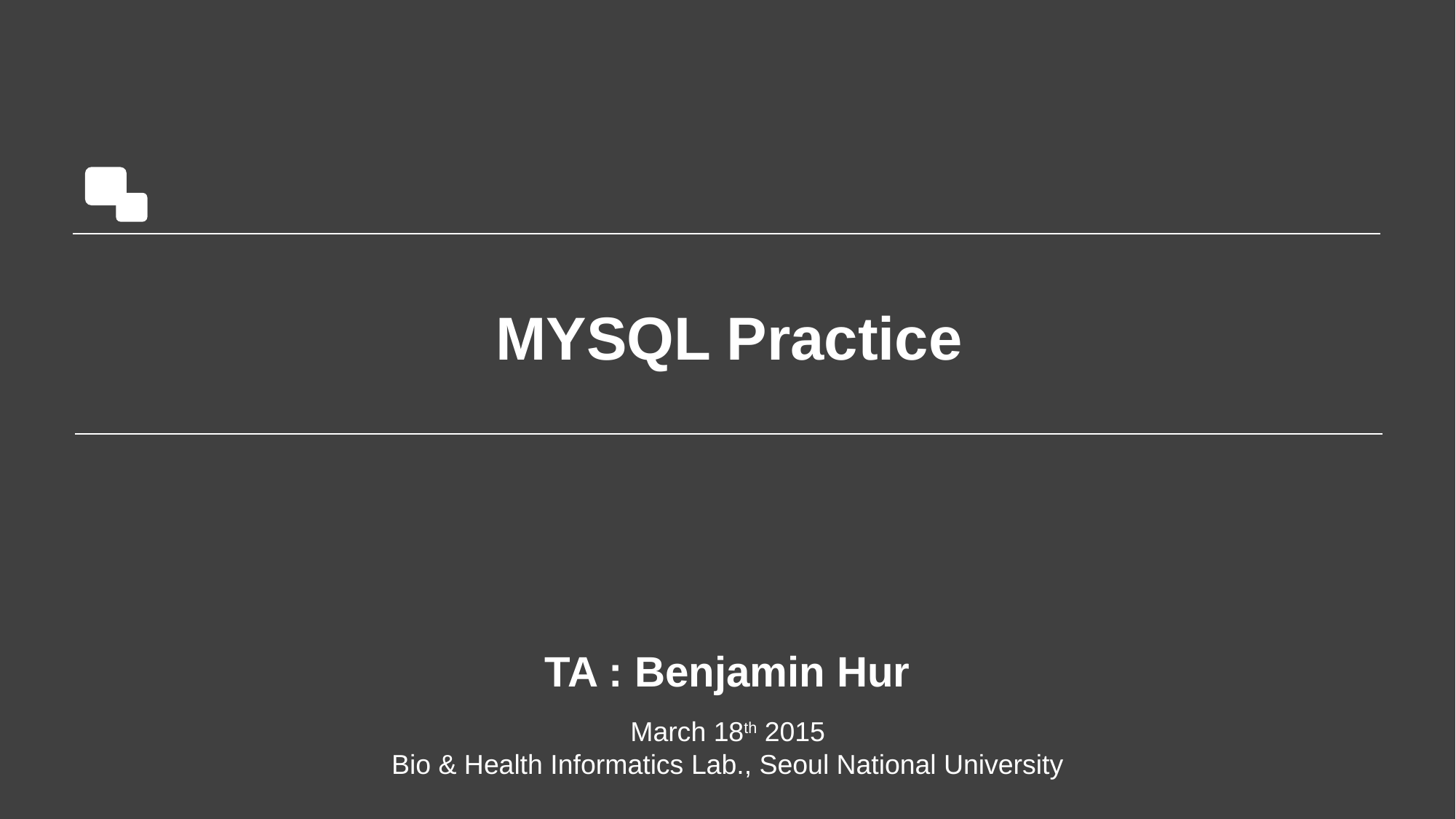

MYSQL Practice
TA : Benjamin Hur

March 18th 2015
Bio & Health Informatics Lab., Seoul National University